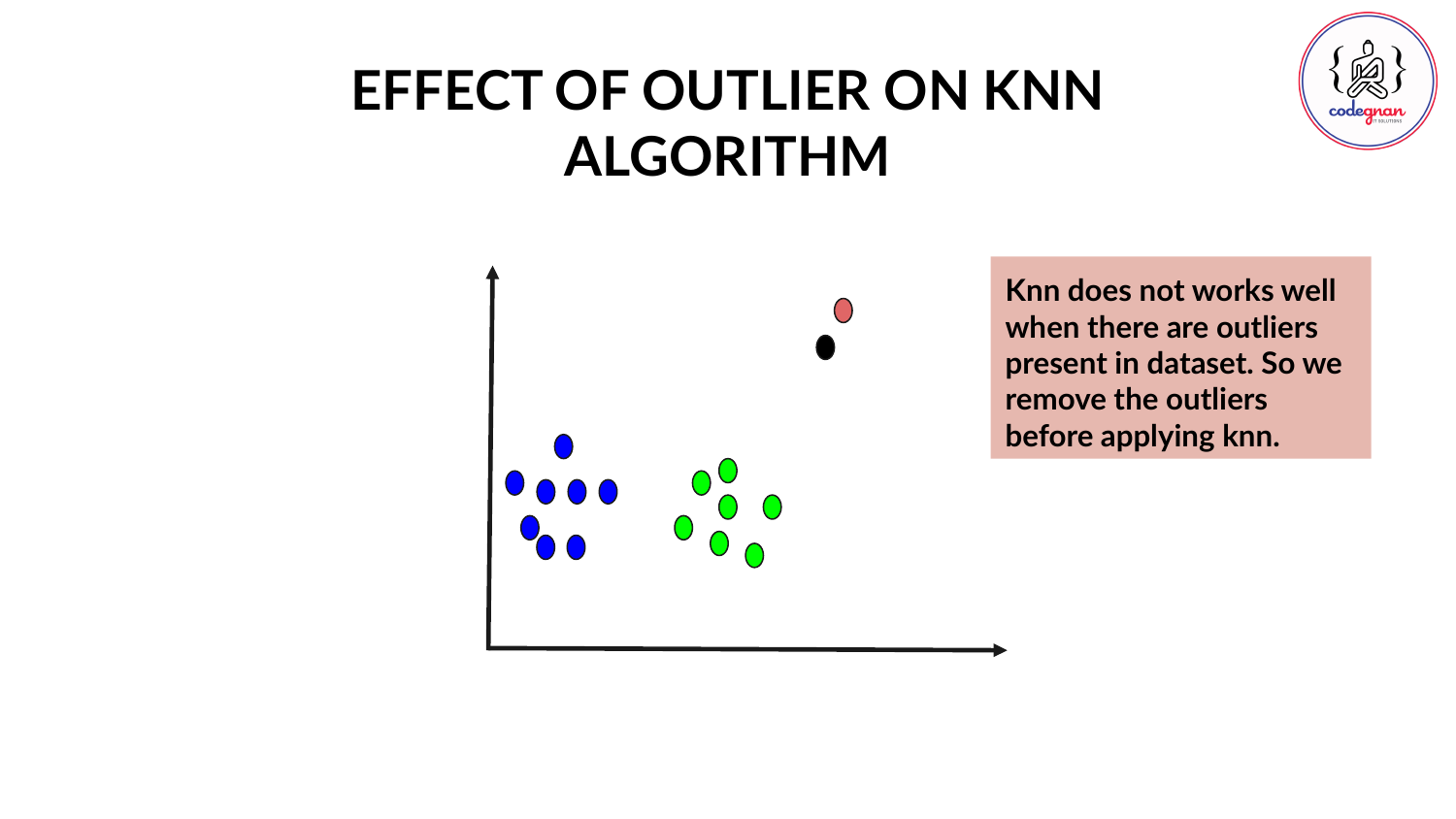

EFFECT OF OUTLIER ON KNN ALGORITHM
Knn does not works well when there are outliers present in dataset. So we remove the outliers before applying knn.